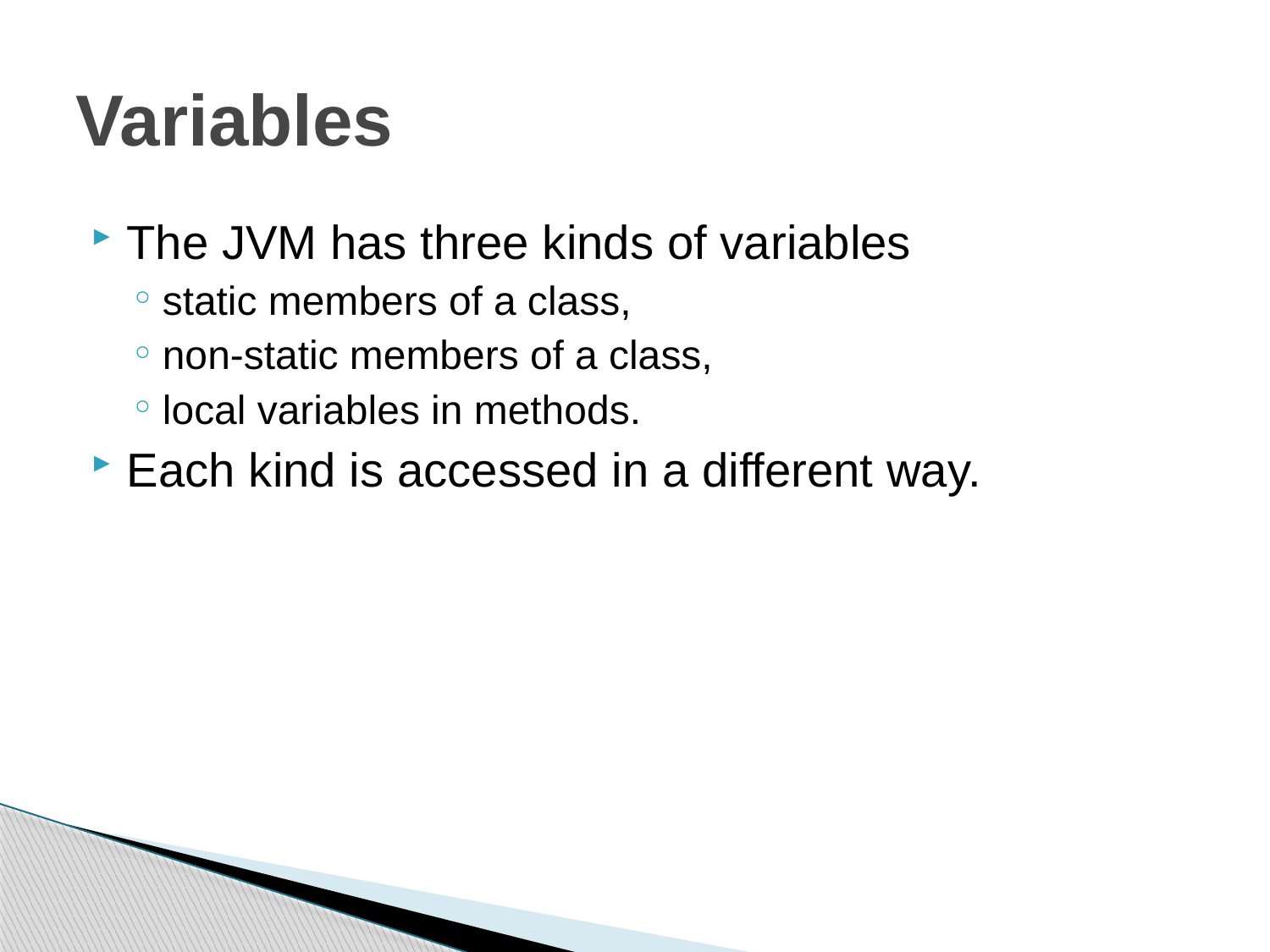

# Variables
The JVM has three kinds of variables
static members of a class,
non-static members of a class,
local variables in methods.
Each kind is accessed in a different way.